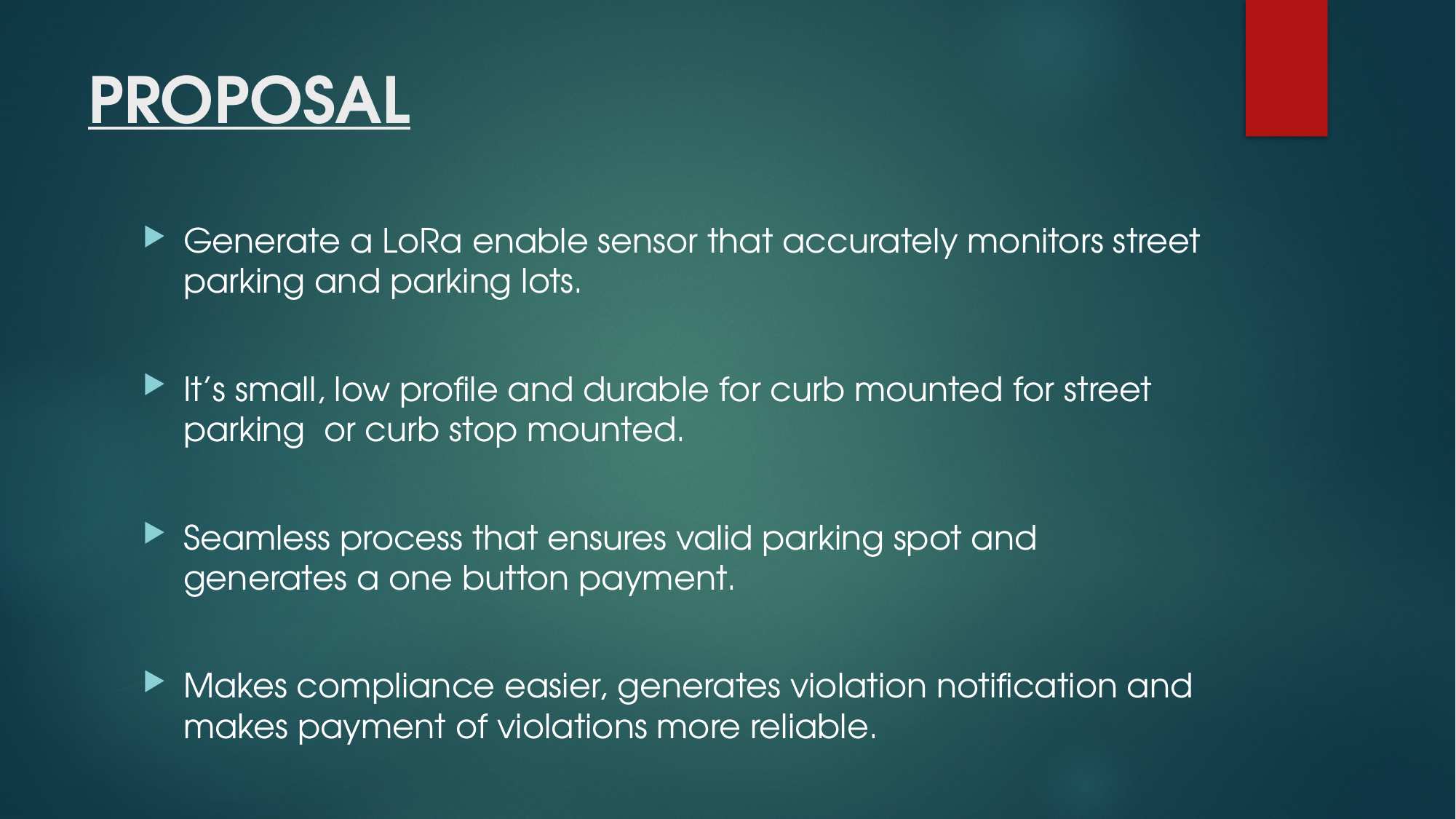

# PROPOSAL
Generate a LoRa enable sensor that accurately monitors street parking and parking lots.

It’s small, low profile and durable for curb mounted for street parking  or curb stop mounted.

Seamless process that ensures valid parking spot and generates a one button payment.

Makes compliance easier, generates violation notification and makes payment of violations more reliable.